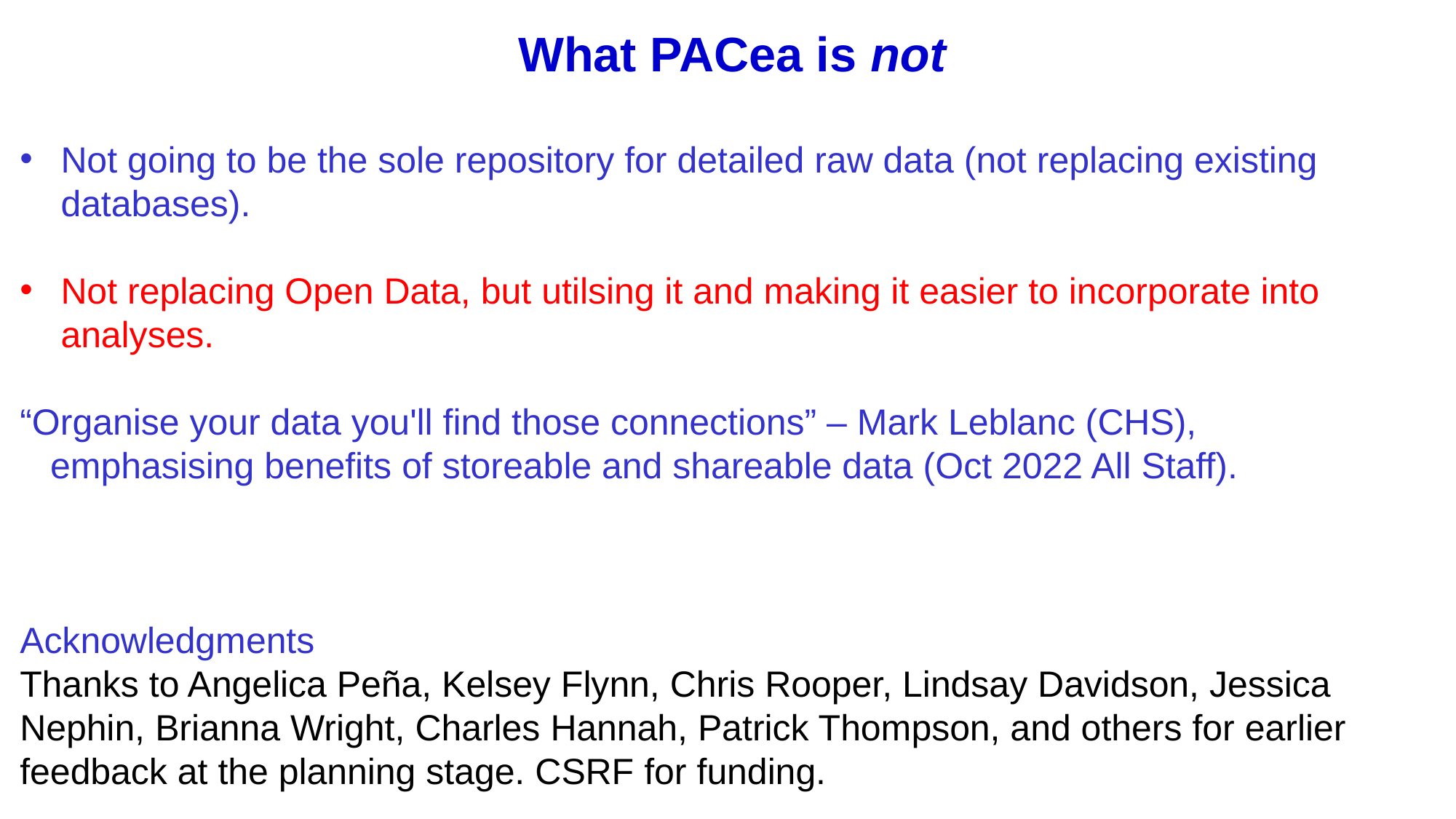

What PACea is not

Not going to be the sole repository for detailed raw data (not replacing existing databases).

Not replacing Open Data, but utilsing it and making it easier to incorporate into analyses.

“Organise your data you'll find those connections” – Mark Leblanc (CHS),
   emphasising benefits of storeable and shareable data (Oct 2022 All Staff).

Acknowledgments
Thanks to Angelica Peña, Kelsey Flynn, Chris Rooper, Lindsay Davidson, Jessica Nephin, Brianna Wright, Charles Hannah, Patrick Thompson, and others for earlier feedback at the planning stage. CSRF for funding.